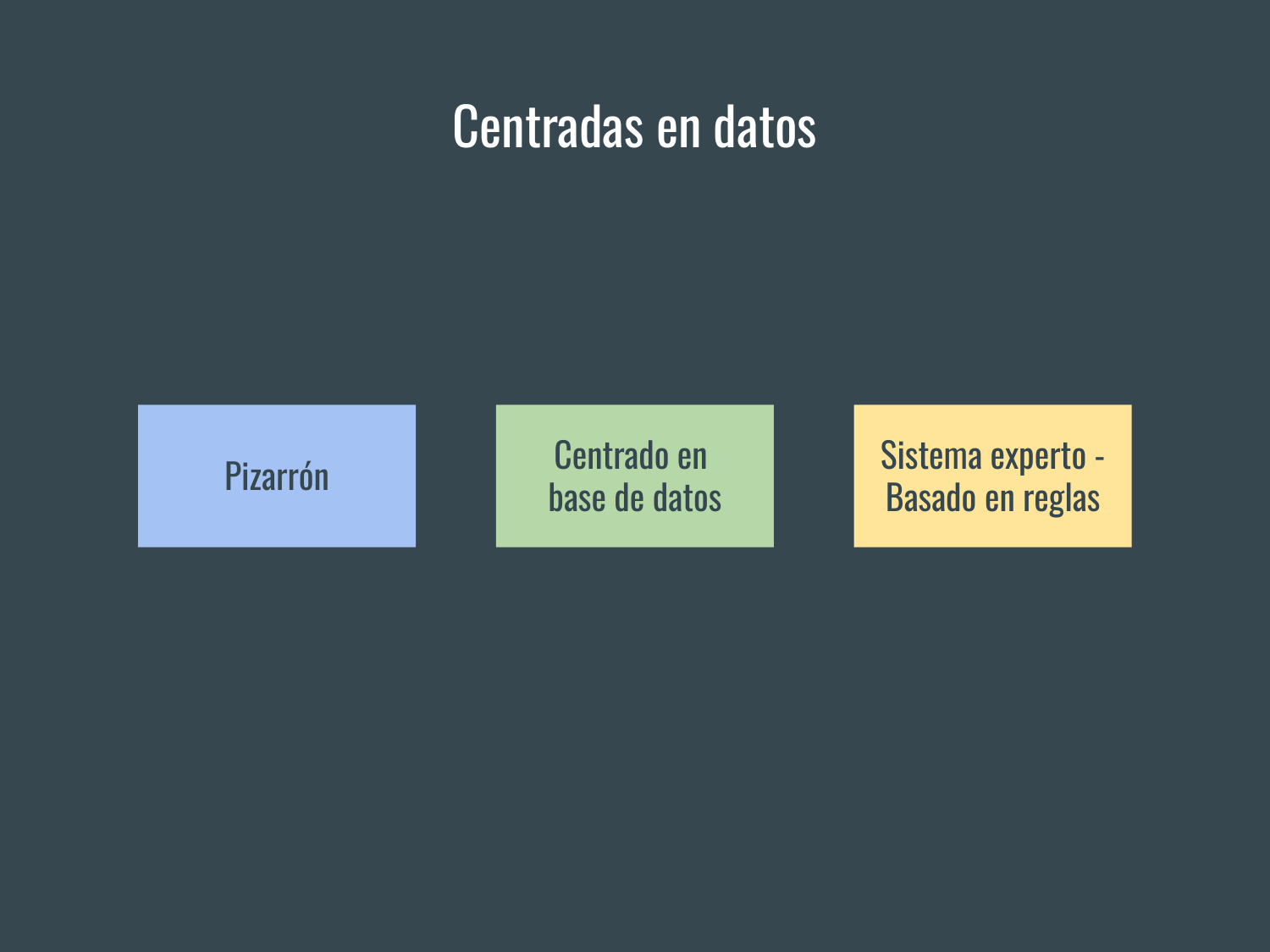

# Centradas en datos
Pizarrón
Centrado en
base de datos
Sistema experto - Basado en reglas